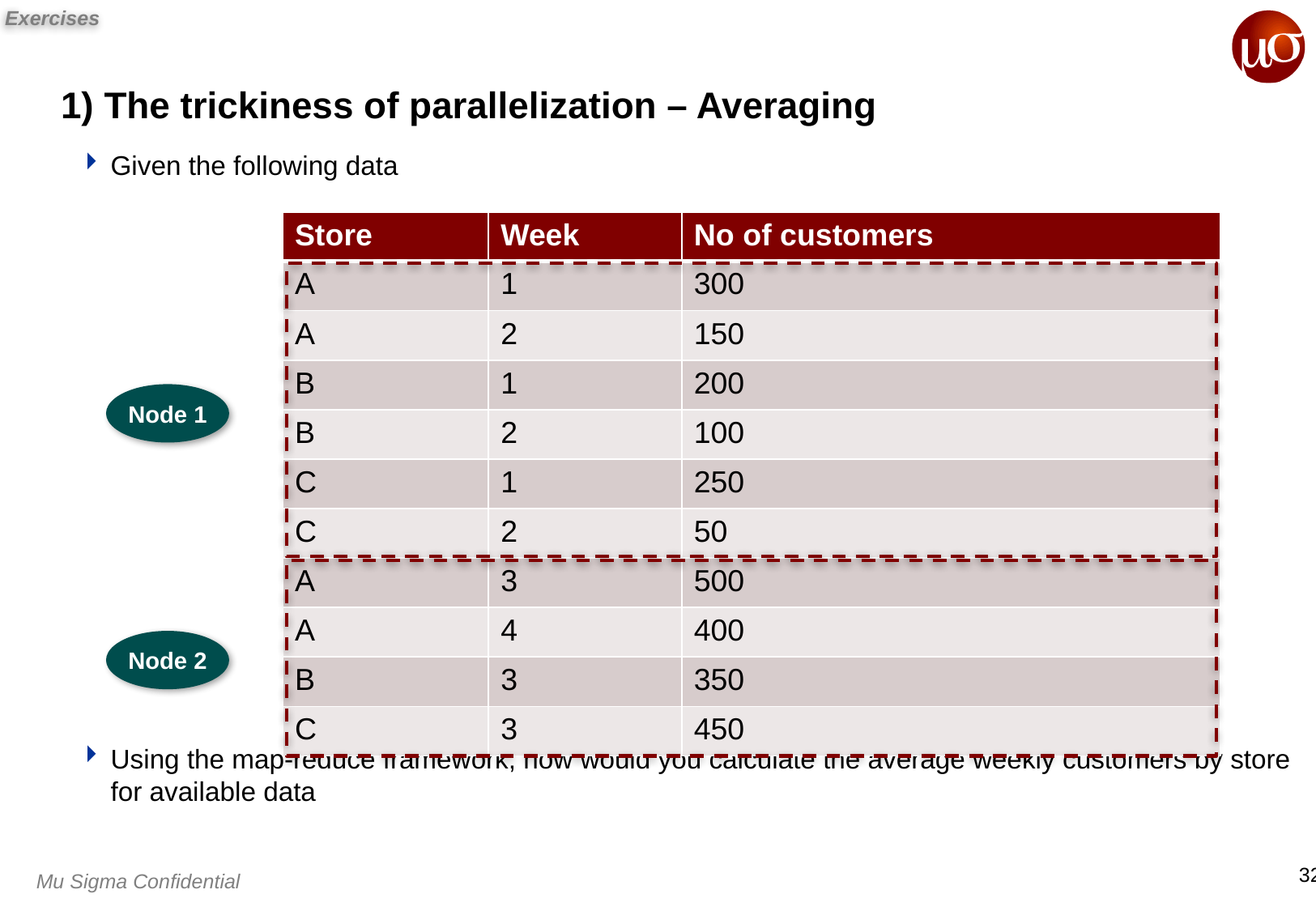

Exercises
1) The trickiness of parallelization – Averaging
Given the following data

Using the map-reduce framework, how would you calculate the average weekly customers by store for available data
| Store | Week | No of customers |
| --- | --- | --- |
| A | 1 | 300 |
| A | 2 | 150 |
| B | 1 | 200 |
| B | 2 | 100 |
| C | 1 | 250 |
| C | 2 | 50 |
| A | 3 | 500 |
| A | 4 | 400 |
| B | 3 | 350 |
| C | 3 | 450 |

Node 1

Node 2